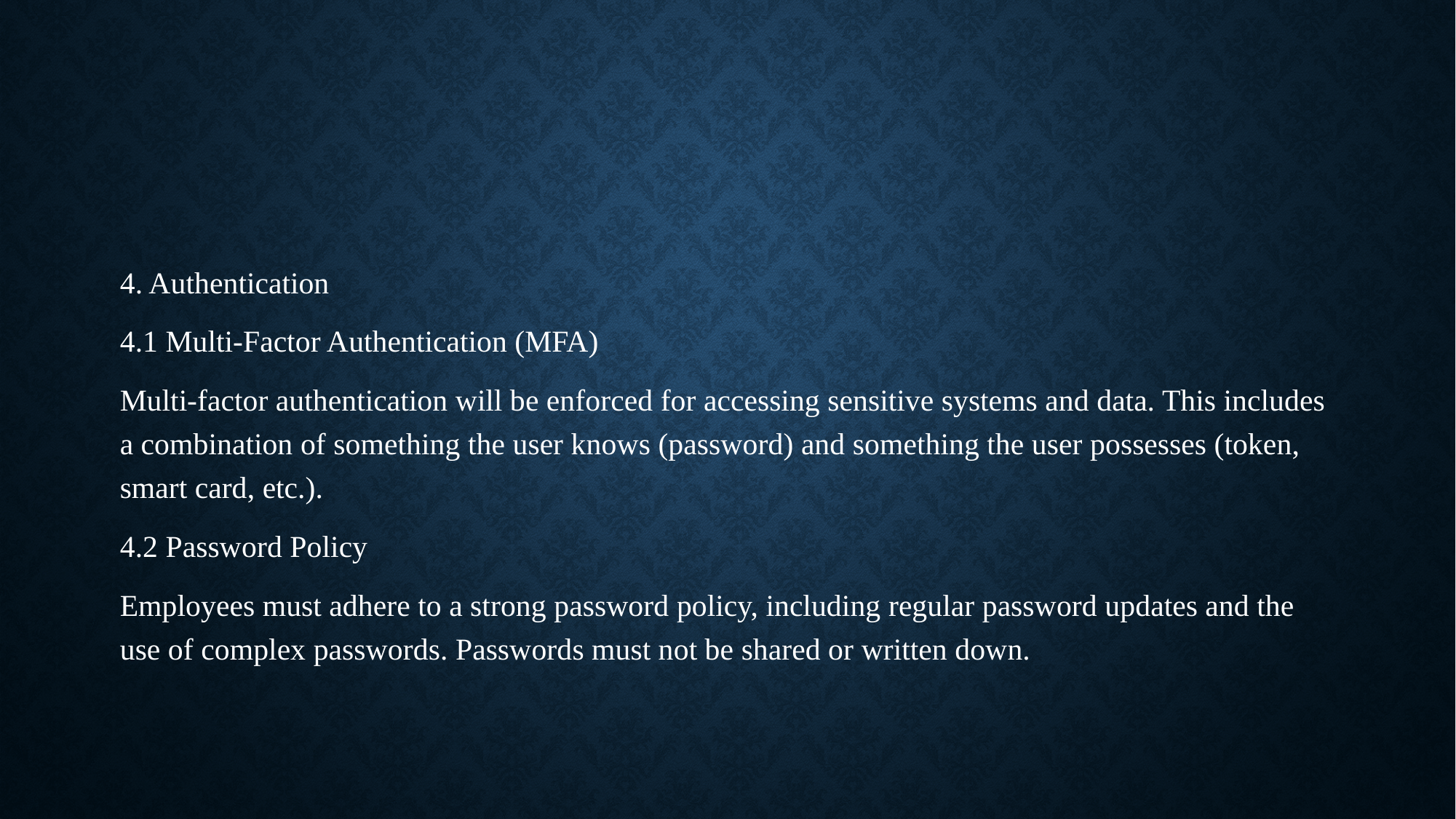

4. Authentication
4.1 Multi-Factor Authentication (MFA)
Multi-factor authentication will be enforced for accessing sensitive systems and data. This includes a combination of something the user knows (password) and something the user possesses (token, smart card, etc.).
4.2 Password Policy
Employees must adhere to a strong password policy, including regular password updates and the use of complex passwords. Passwords must not be shared or written down.